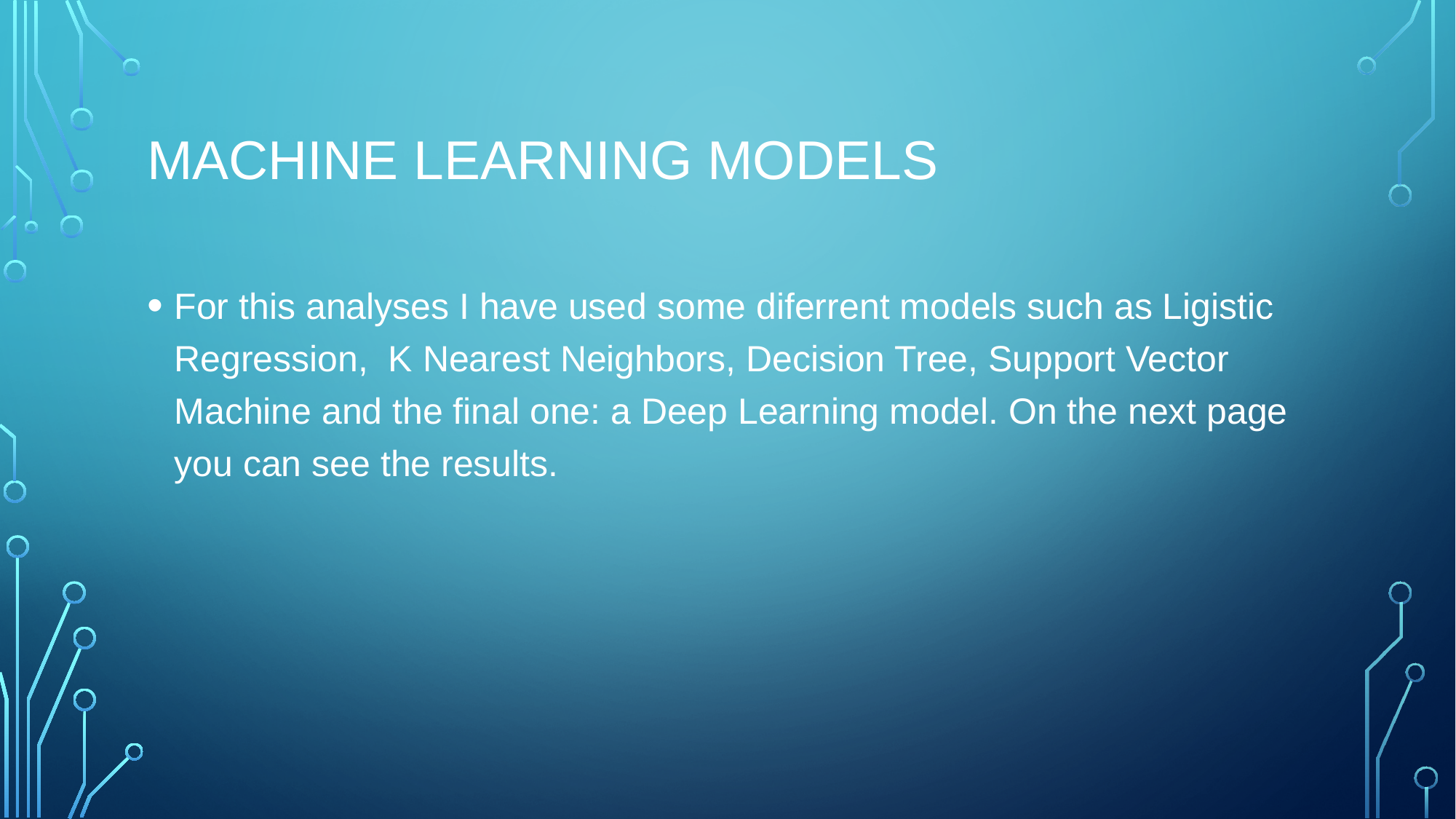

# Machine Learning models
For this analyses I have used some diferrent models such as Ligistic Regression,  K Nearest Neighbors, Decision Tree, Support Vector Machine and the final one: a Deep Learning model. On the next page you can see the results.